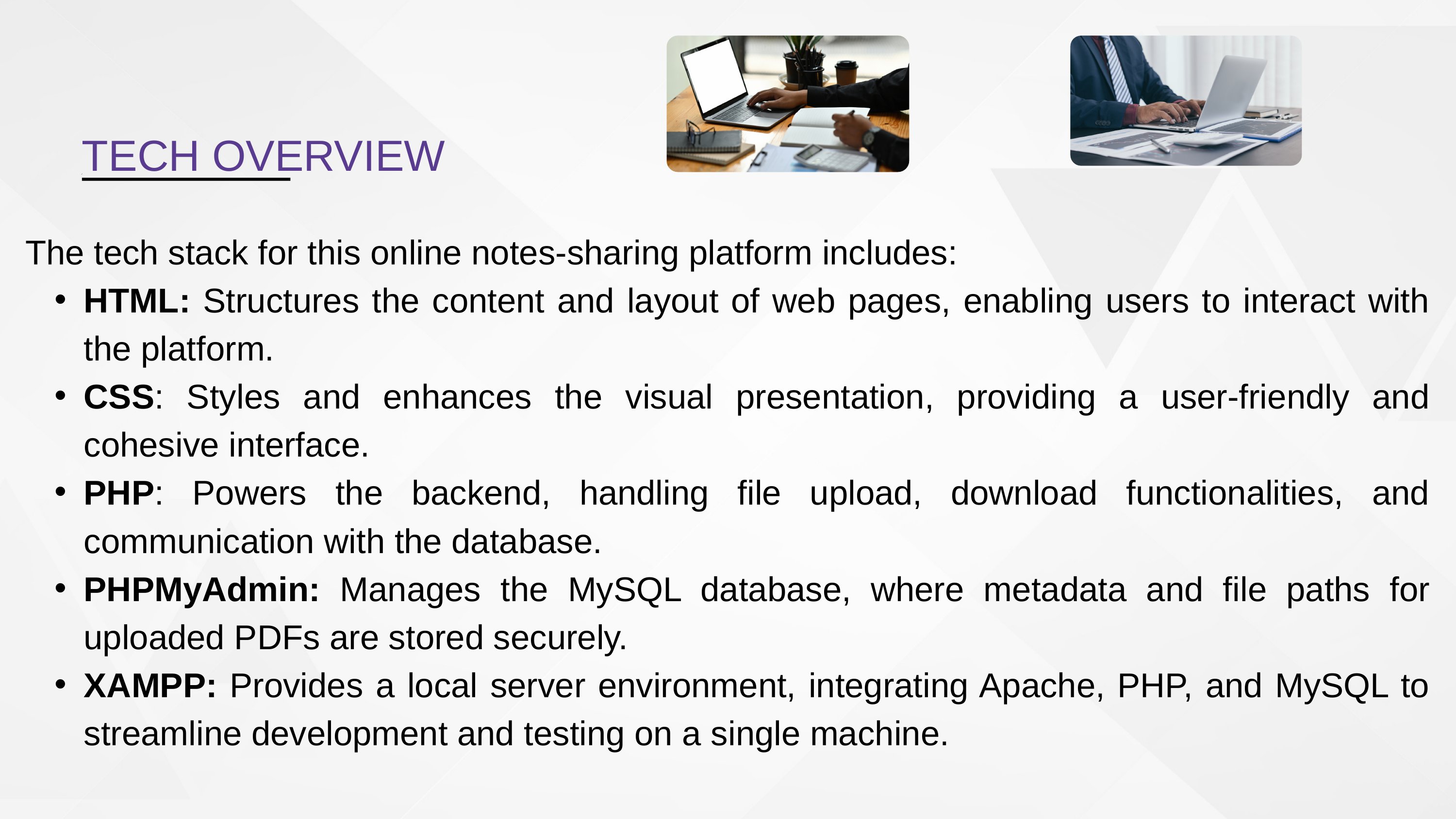

TECH OVERVIEW

The tech stack for this online notes-sharing platform includes:
HTML: Structures the content and layout of web pages, enabling users to interact with the platform.
CSS: Styles and enhances the visual presentation, providing a user-friendly and cohesive interface.
PHP: Powers the backend, handling file upload, download functionalities, and communication with the database.
PHPMyAdmin: Manages the MySQL database, where metadata and file paths for uploaded PDFs are stored securely.
XAMPP: Provides a local server environment, integrating Apache, PHP, and MySQL to streamline development and testing on a single machine.